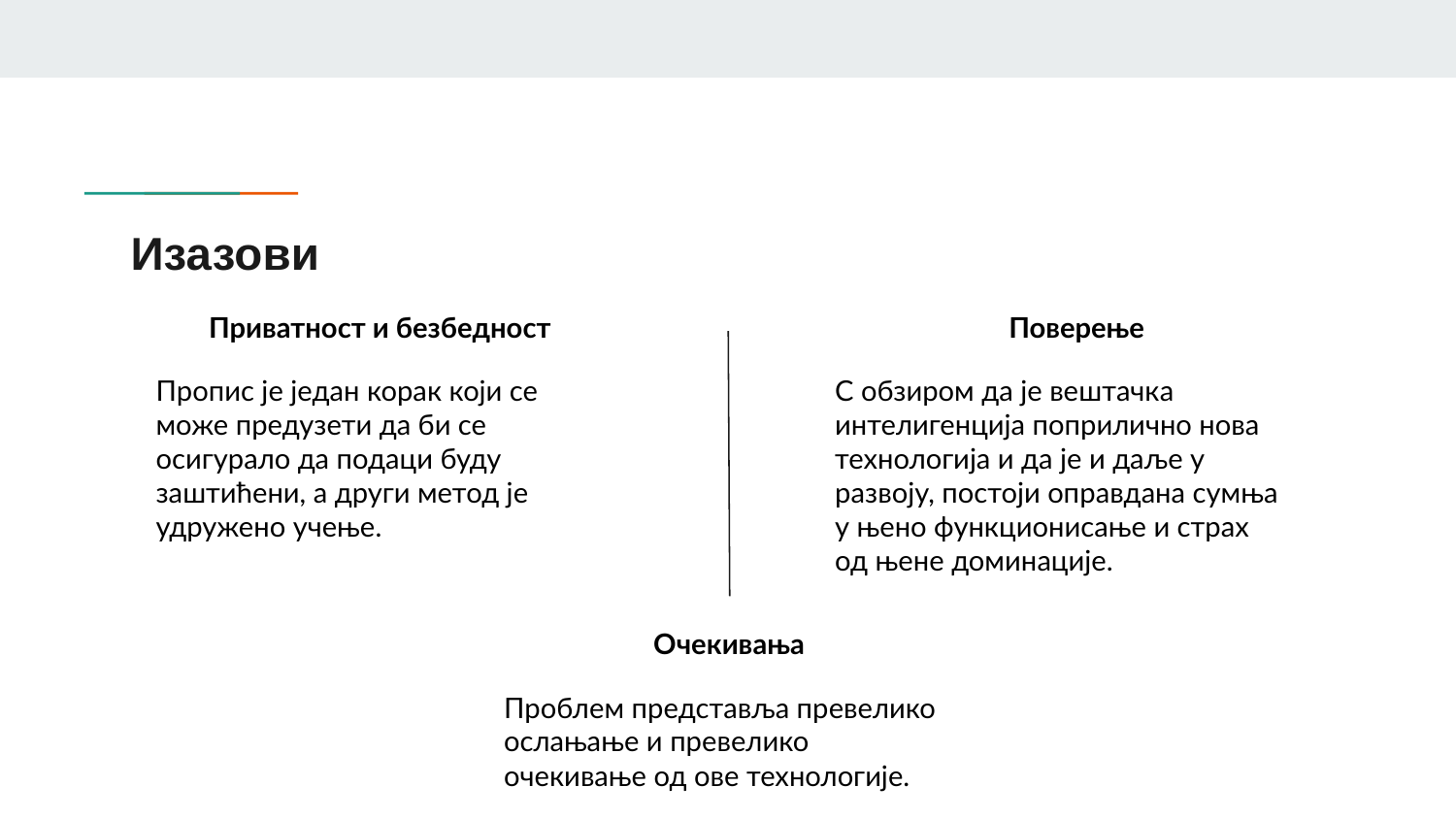

# Изазови
Приватност и безбедност
Поверење

Пропис је један корак који се може предузети да би се осигурало да подаци буду заштићени, а други метод је удружено учење.
С обзиром да је вештачка интелигенција поприлично нова технологија и да је и даље у развоју, постоји оправдана сумња у њено функционисање и страх од њене доминације.
Очекивања
Проблем представља превелико ослањање и превелико очекивање од ове технологије.